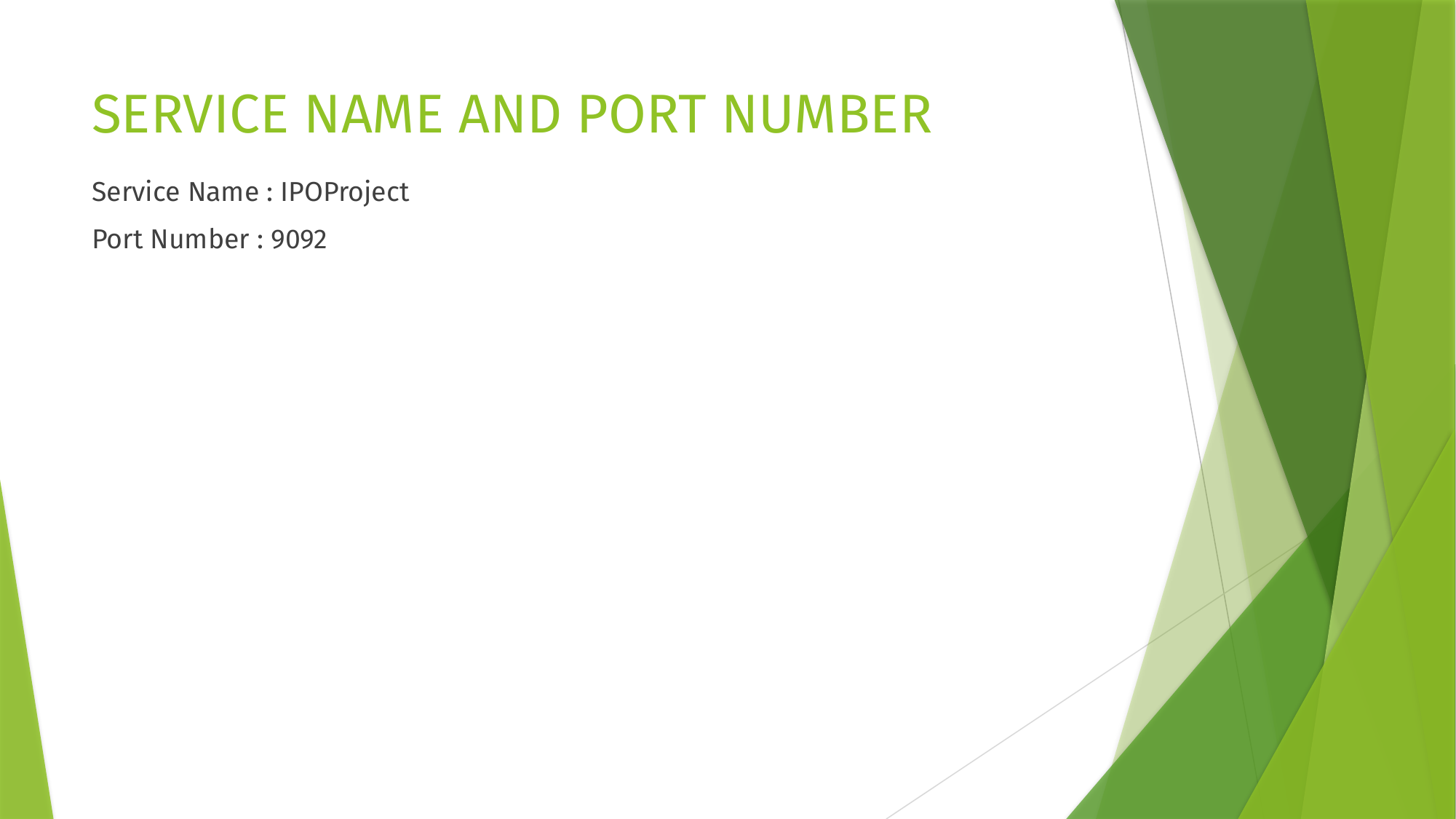

# SERVICE NAME AND PORT NUMBER
Service Name : IPOProject
Port Number : 9092